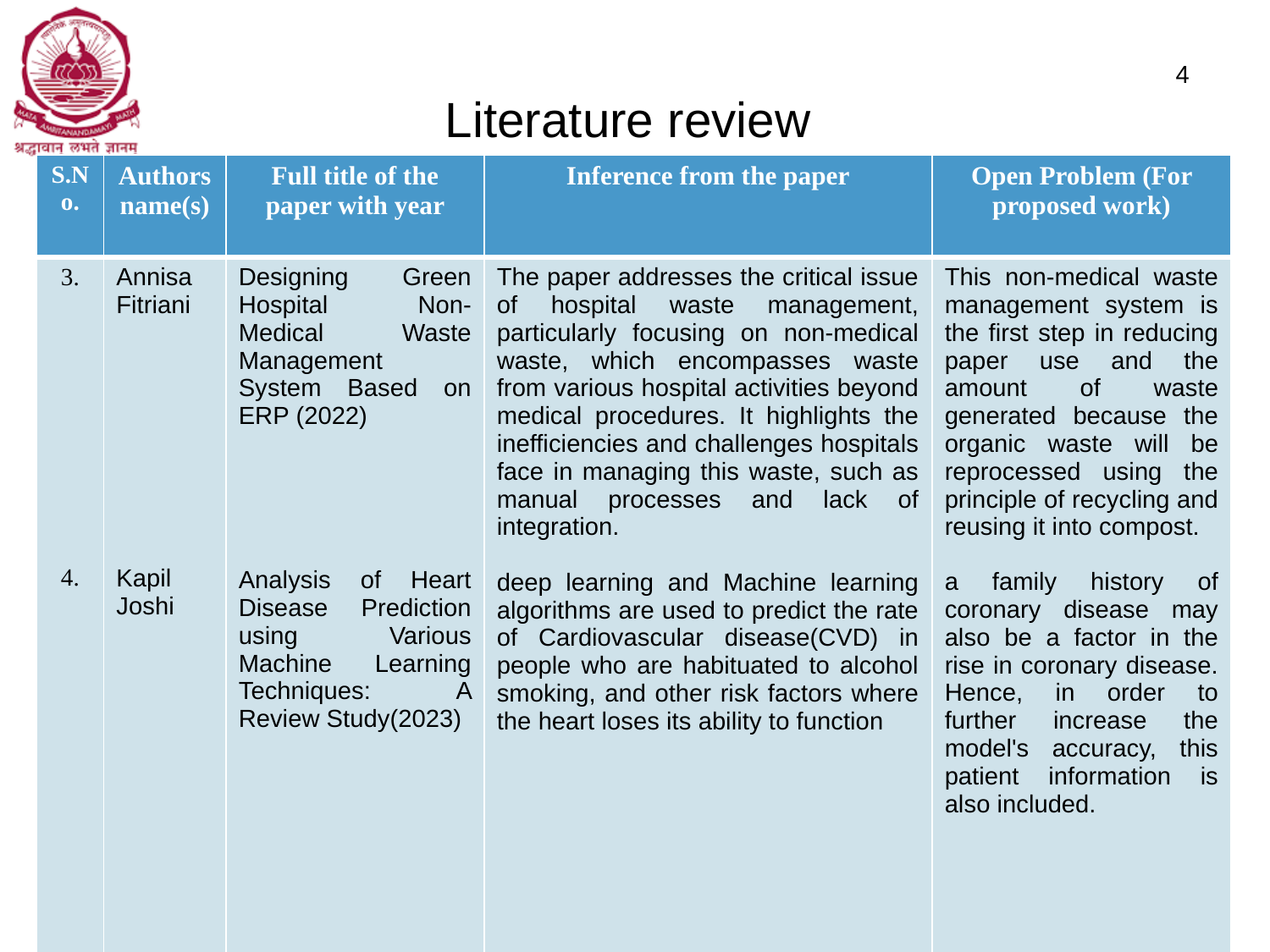

# Literature review
4
| S.No. | Authors name(s) | Full title of the paper with year | Inference from the paper | Open Problem (For proposed work) |
| --- | --- | --- | --- | --- |
| 3. 4. | Annisa Fitriani Kapil Joshi | Designing Green Hospital Non-Medical Waste Management System Based on ERP (2022) Analysis of Heart Disease Prediction using Various Machine Learning Techniques: A Review Study(2023) | The paper addresses the critical issue of hospital waste management, particularly focusing on non-medical waste, which encompasses waste from various hospital activities beyond medical procedures. It highlights the inefficiencies and challenges hospitals face in managing this waste, such as manual processes and lack of integration. deep learning and Machine learning algorithms are used to predict the rate of Cardiovascular disease(CVD) in people who are habituated to alcohol smoking, and other risk factors where the heart loses its ability to function | This non-medical waste management system is the first step in reducing paper use and the amount of waste generated because the organic waste will be reprocessed using the principle of recycling and reusing it into compost. a family history of coronary disease may also be a factor in the rise in coronary disease. Hence, in order to further increase the model's accuracy, this patient information is also included. |